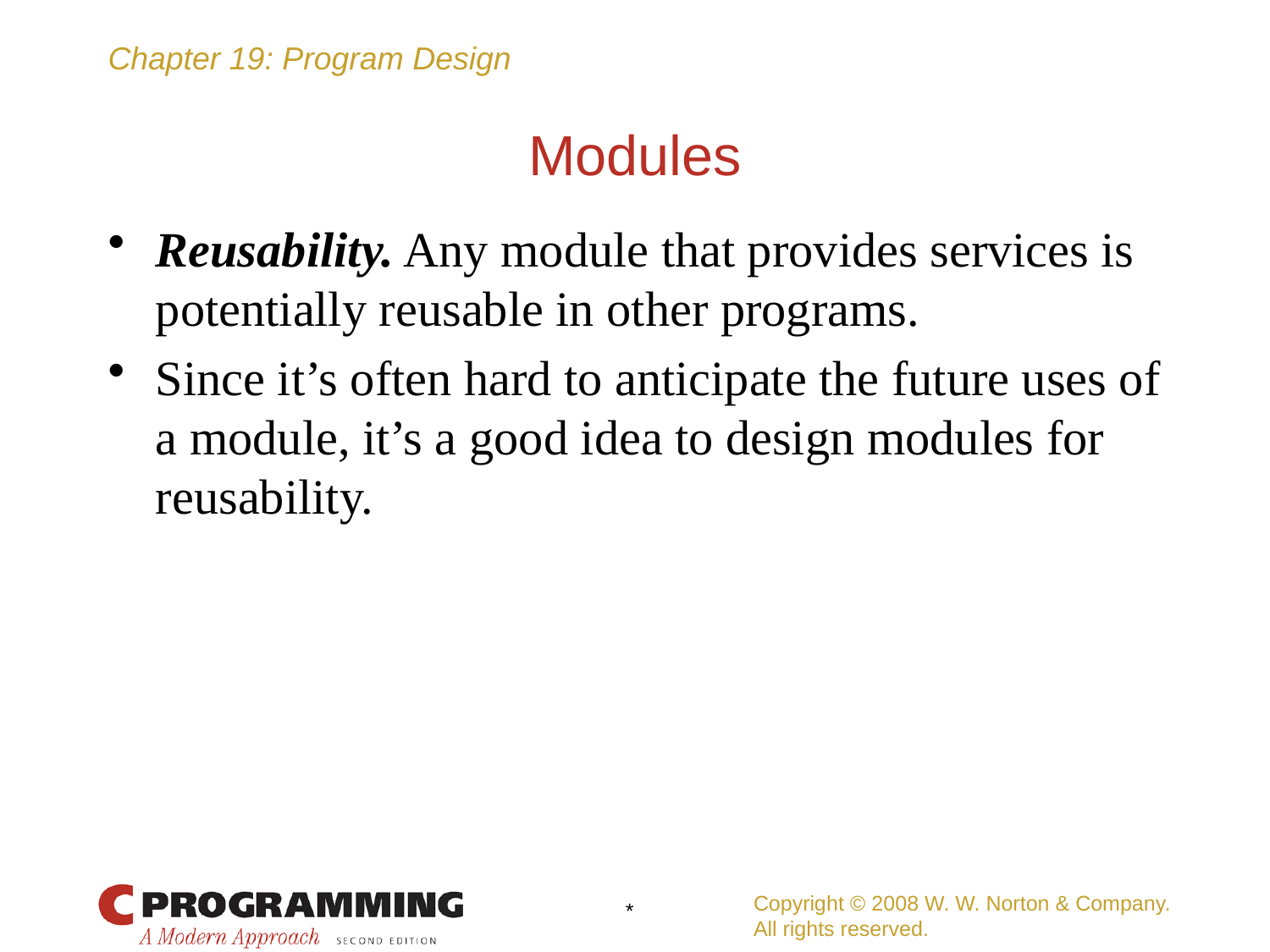

# Modules
Reusability. Any module that provides services is potentially reusable in other programs.
Since it’s often hard to anticipate the future uses of a module, it’s a good idea to design modules for reusability.
Copyright © 2008 W. W. Norton & Company.
All rights reserved.
*